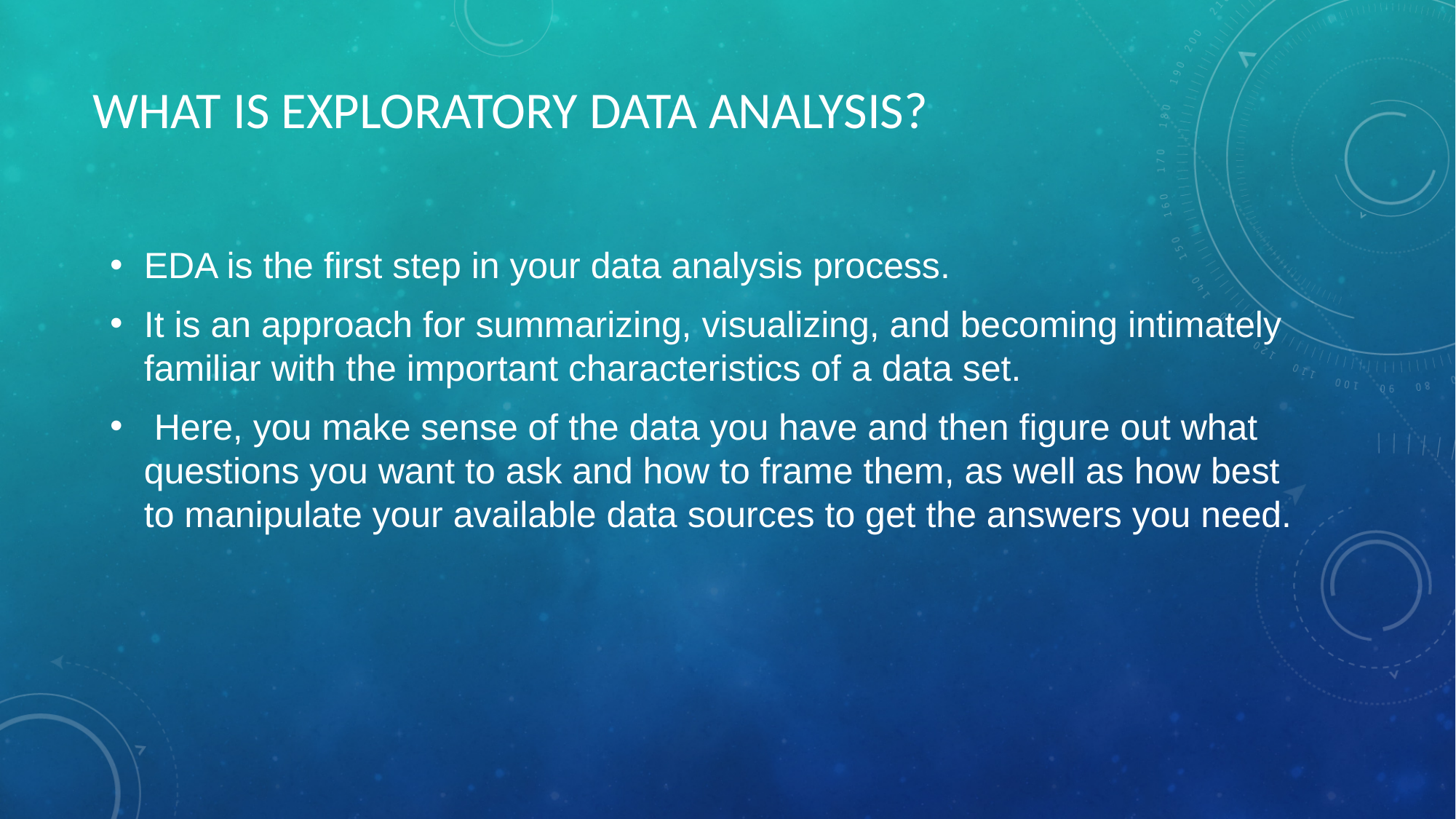

# What Is Exploratory Data Analysis?
EDA is the first step in your data analysis process.
It is an approach for summarizing, visualizing, and becoming intimately familiar with the important characteristics of a data set.
 Here, you make sense of the data you have and then figure out what questions you want to ask and how to frame them, as well as how best to manipulate your available data sources to get the answers you need.